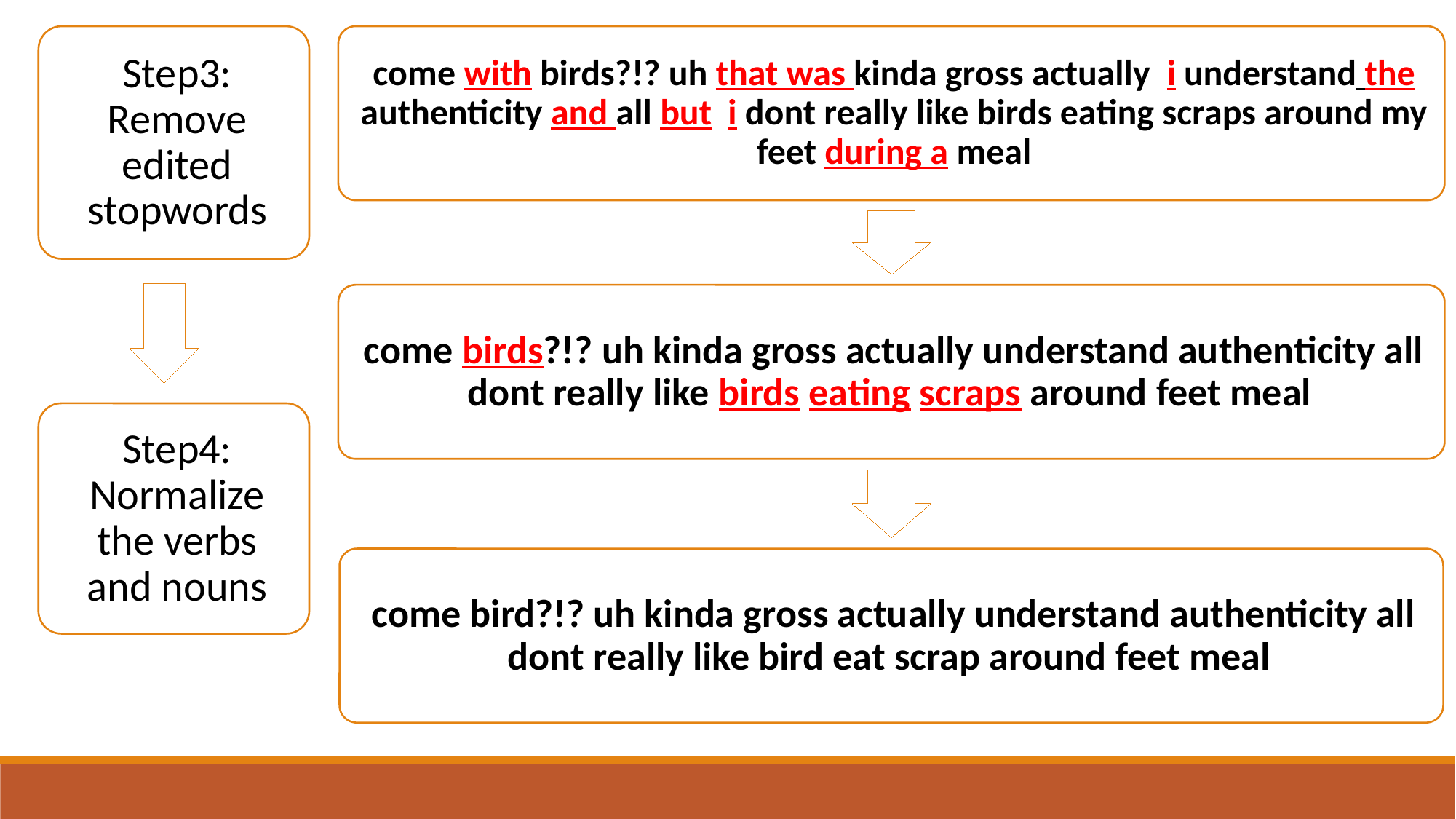

come with birds?!? uh that was kinda gross actually  i understand the authenticity and all but  i dont really like birds eating scraps around my feet during a meal

come birds?!? uh kinda gross actually understand authenticity all dont really like birds eating scraps around feet meal

come bird?!? uh kinda gross actually understand authenticity all dont really like bird eat scrap around feet meal
Step3: Remove edited stopwords

Step4: Normalize the verbs and nouns